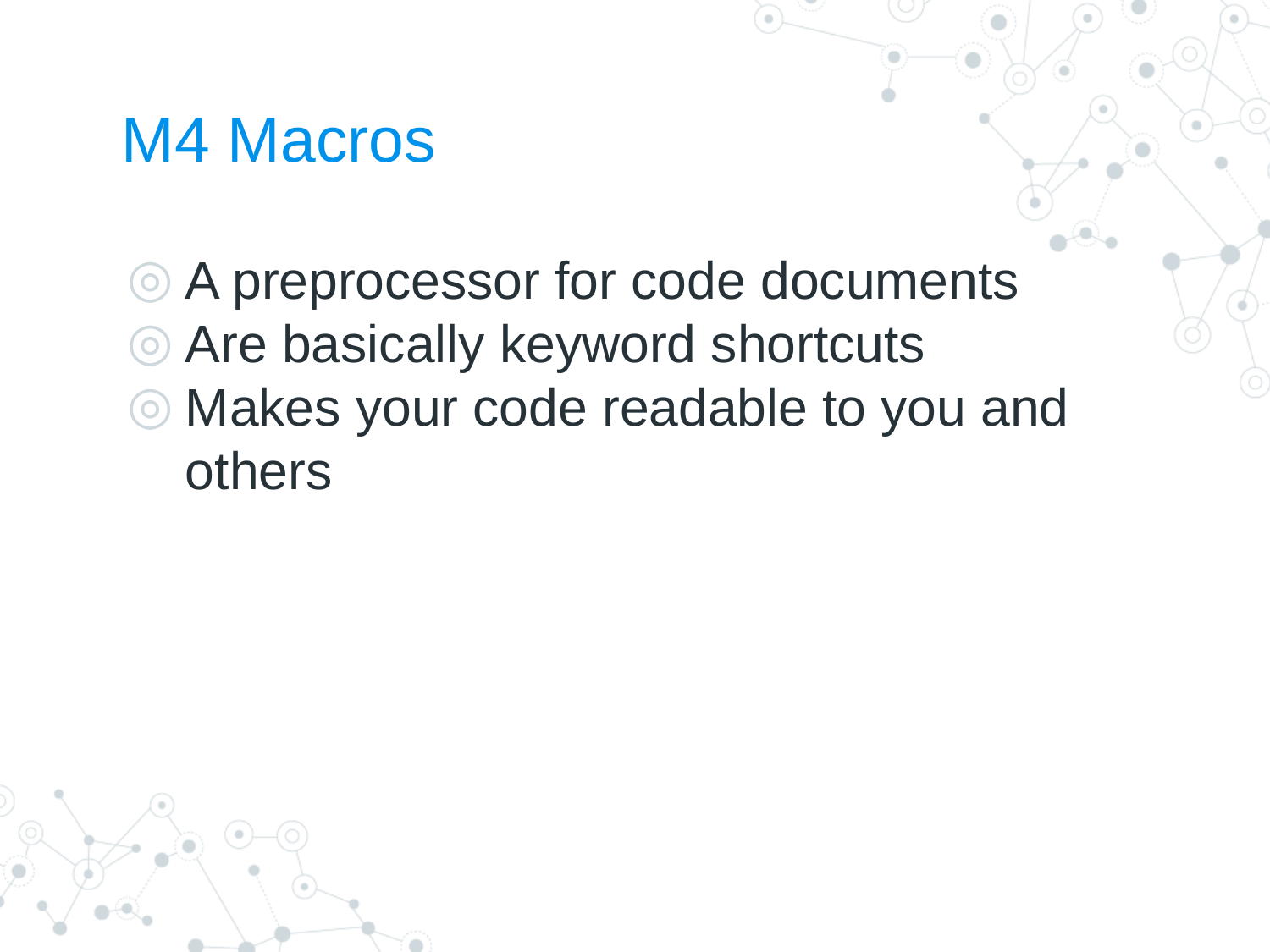

# M4 Macros
A preprocessor for code documents
Are basically keyword shortcuts
Makes your code readable to you and others